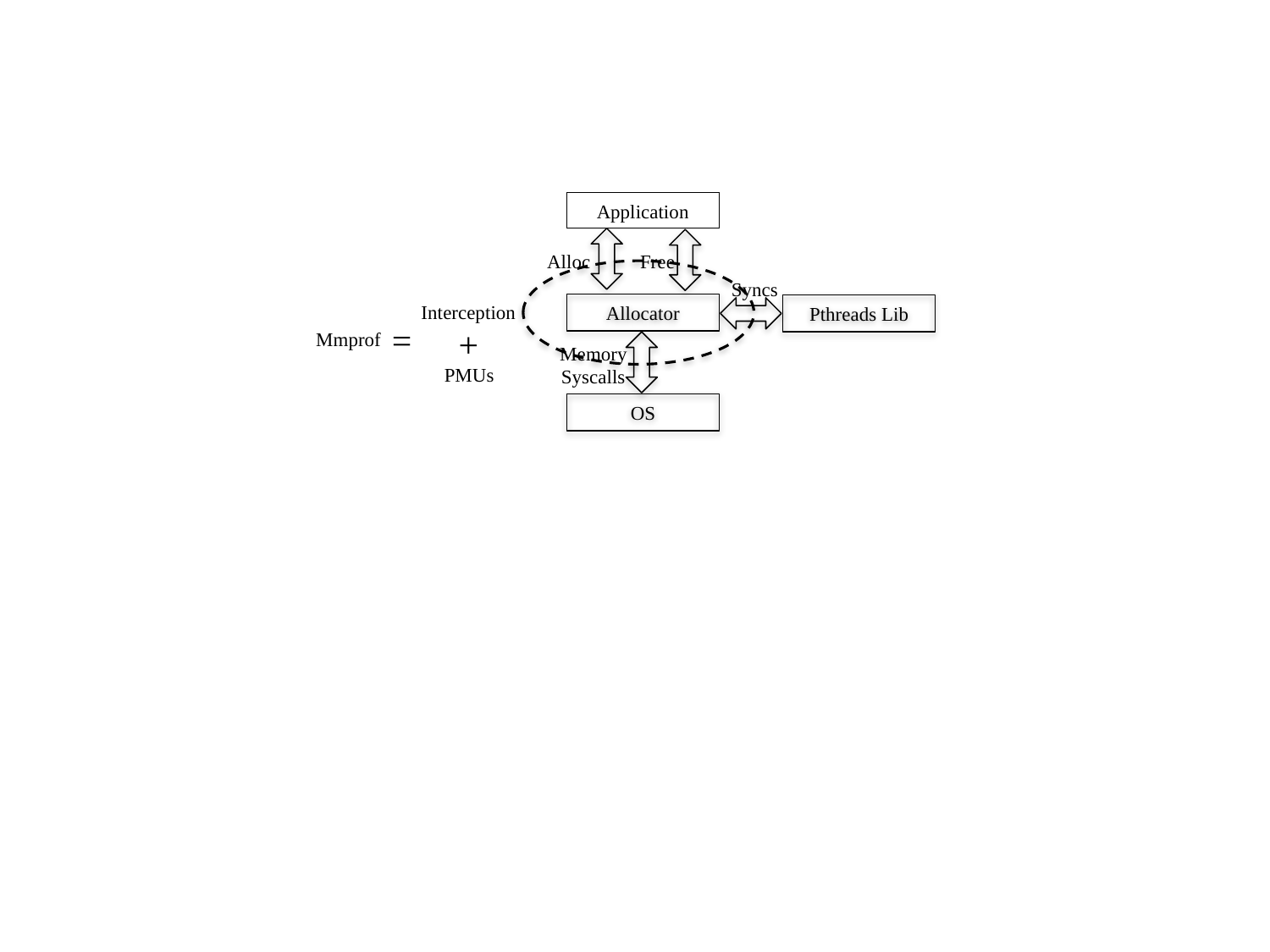

Application

Alloc
Free

Syncs

Interception
Allocator
Pthreads Lib
=
+
Mmprof

Memory
Syscalls
PMUs
OS